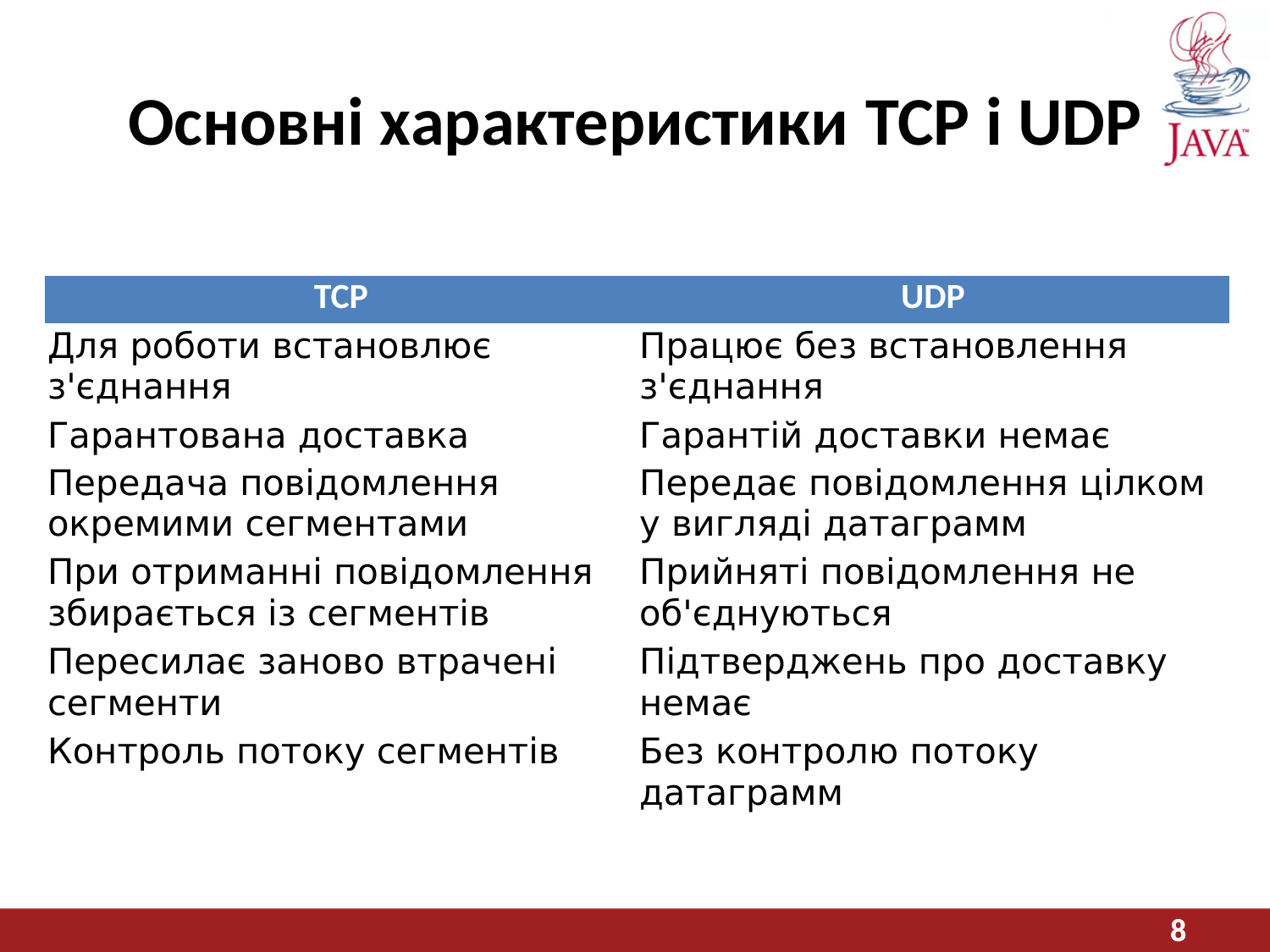

# Основні характеристики TCP і UDP
| TCP | UDP |
| --- | --- |
| Для роботи встановлює з'єднання | Працює без встановлення з'єднання |
| Гарантована доставка | Гарантій доставки немає |
| Передача повідомлення окремими сегментами | Передає повідомлення цілком у вигляді датаграмм |
| При отриманні повідомлення збирається із сегментів | Прийняті повідомлення не об'єднуються |
| Пересилає заново втрачені сегменти | Підтверджень про доставку немає |
| Контроль потоку сегментів | Без контролю потоку датаграмм |